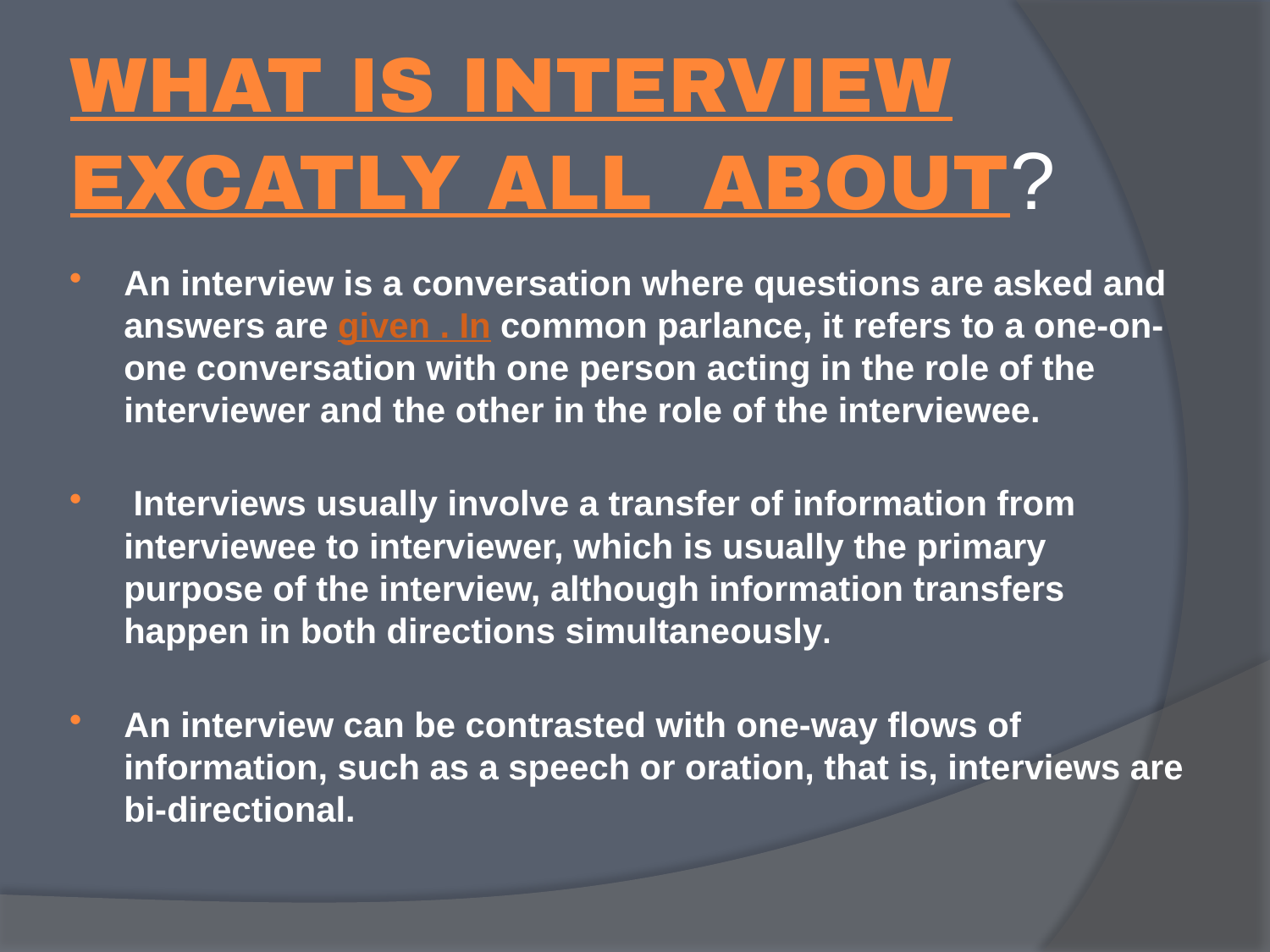

# WHAT IS INTERVIEW EXCATLY ALL  ABOUT?
An interview is a conversation where questions are asked and answers are given . In common parlance, it refers to a one-on-one conversation with one person acting in the role of the interviewer and the other in the role of the interviewee.

 Interviews usually involve a transfer of information from interviewee to interviewer, which is usually the primary purpose of the interview, although information transfers happen in both directions simultaneously.

An interview can be contrasted with one-way flows of information, such as a speech or oration, that is, interviews are bi-directional.